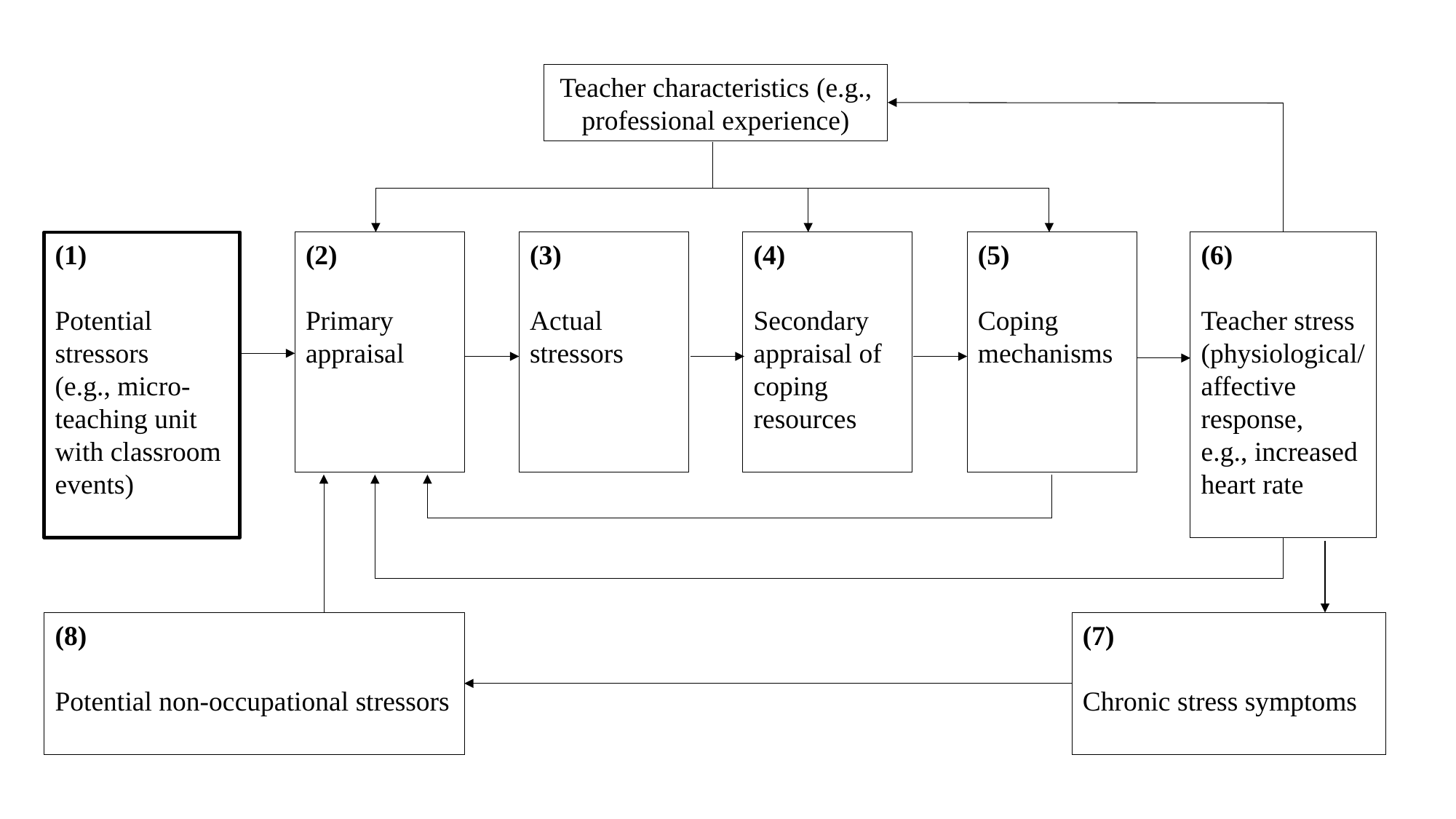

Teacher characteristics (e.g., professional experience)
(2)

Primary appraisal

(3)

Actual stressors

(4)

Secondary appraisal of coping resources

(5)

Coping
mechanisms

(1)

Potential stressors
(e.g., micro-teaching unit with classroom events)

(6)

Teacher stress
(physiological/ affective response,
e.g., increased heart rate

(8)

Potential non-occupational stressors

(7)

Chronic stress symptoms